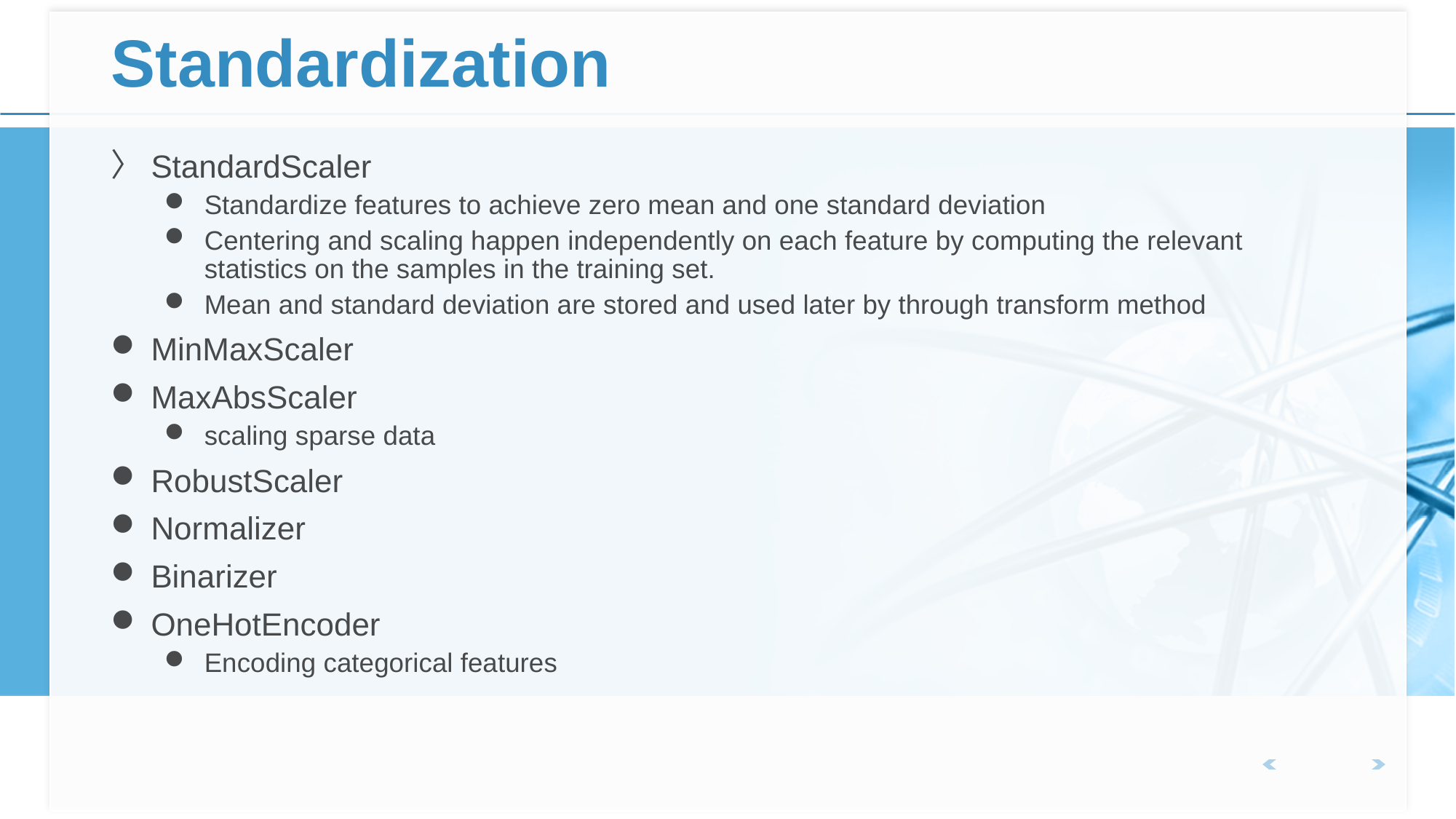

# Standardization
StandardScaler
Standardize features to achieve zero mean and one standard deviation
Centering and scaling happen independently on each feature by computing the relevant statistics on the samples in the training set.
Mean and standard deviation are stored and used later by through transform method
MinMaxScaler
MaxAbsScaler
scaling sparse data
RobustScaler
Normalizer
Binarizer
OneHotEncoder
Encoding categorical features